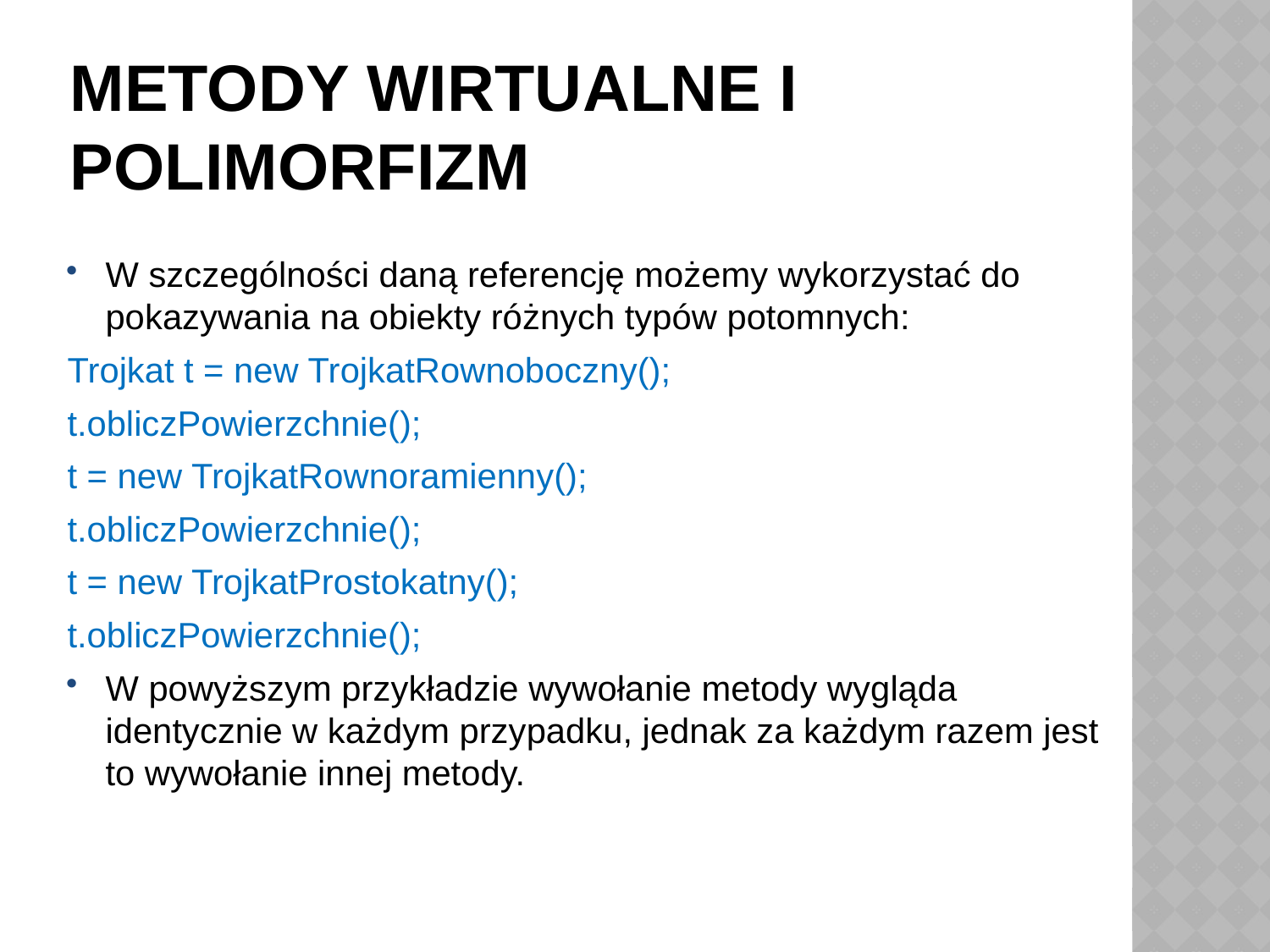

# Metody wirtualne i polimorfizm
W szczególności daną referencję możemy wykorzystać do pokazywania na obiekty różnych typów potomnych:
Trojkat t = new TrojkatRownoboczny();
t.obliczPowierzchnie();
t = new TrojkatRownoramienny();
t.obliczPowierzchnie();
t = new TrojkatProstokatny();
t.obliczPowierzchnie();
W powyższym przykładzie wywołanie metody wygląda identycznie w każdym przypadku, jednak za każdym razem jest to wywołanie innej metody.